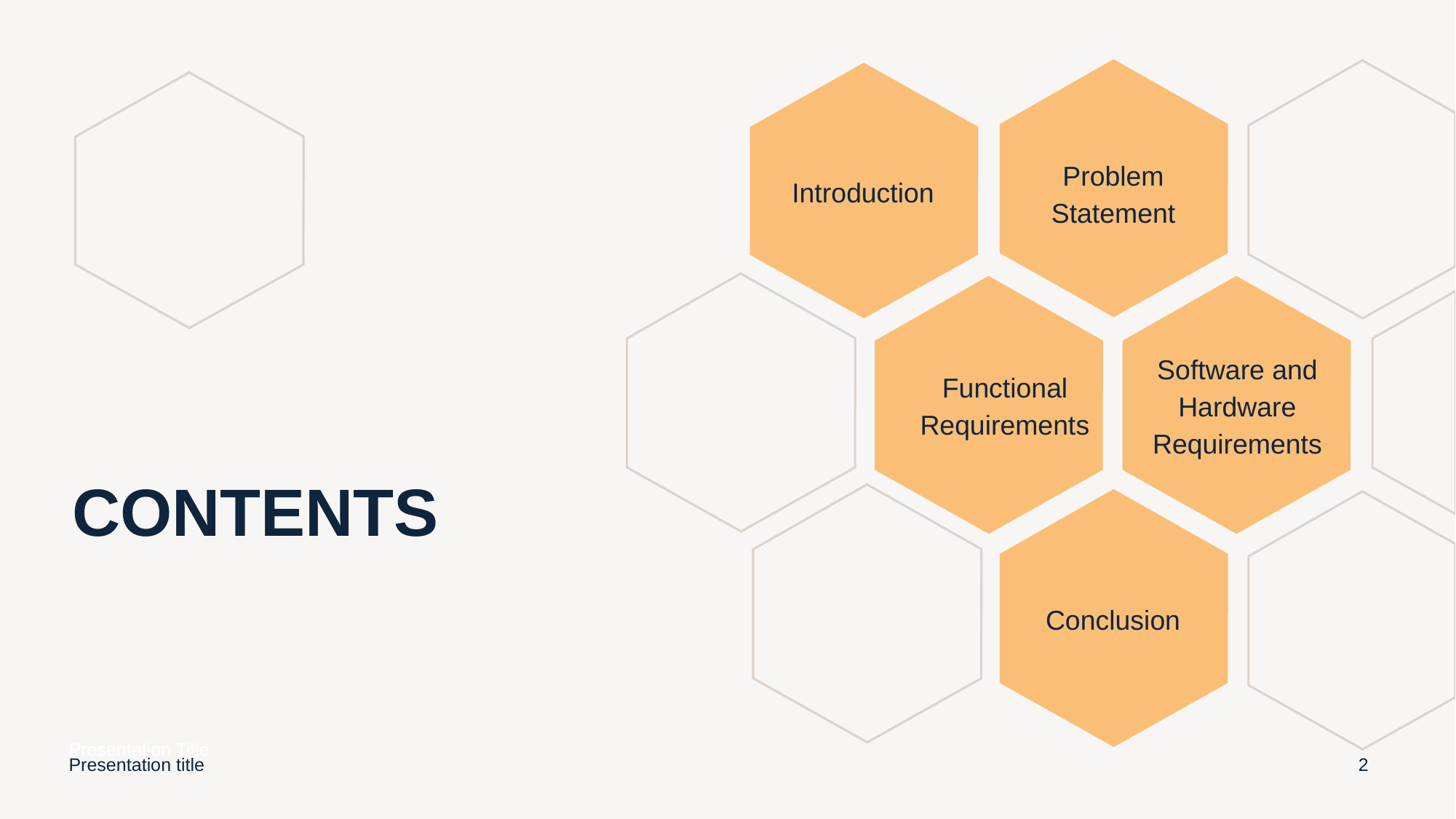

Introduction
Problem Statement
Software and Hardware Requirements
Functional
Requirements
# CONTENTS
Conclusion
Presentation Title
Presentation title
2